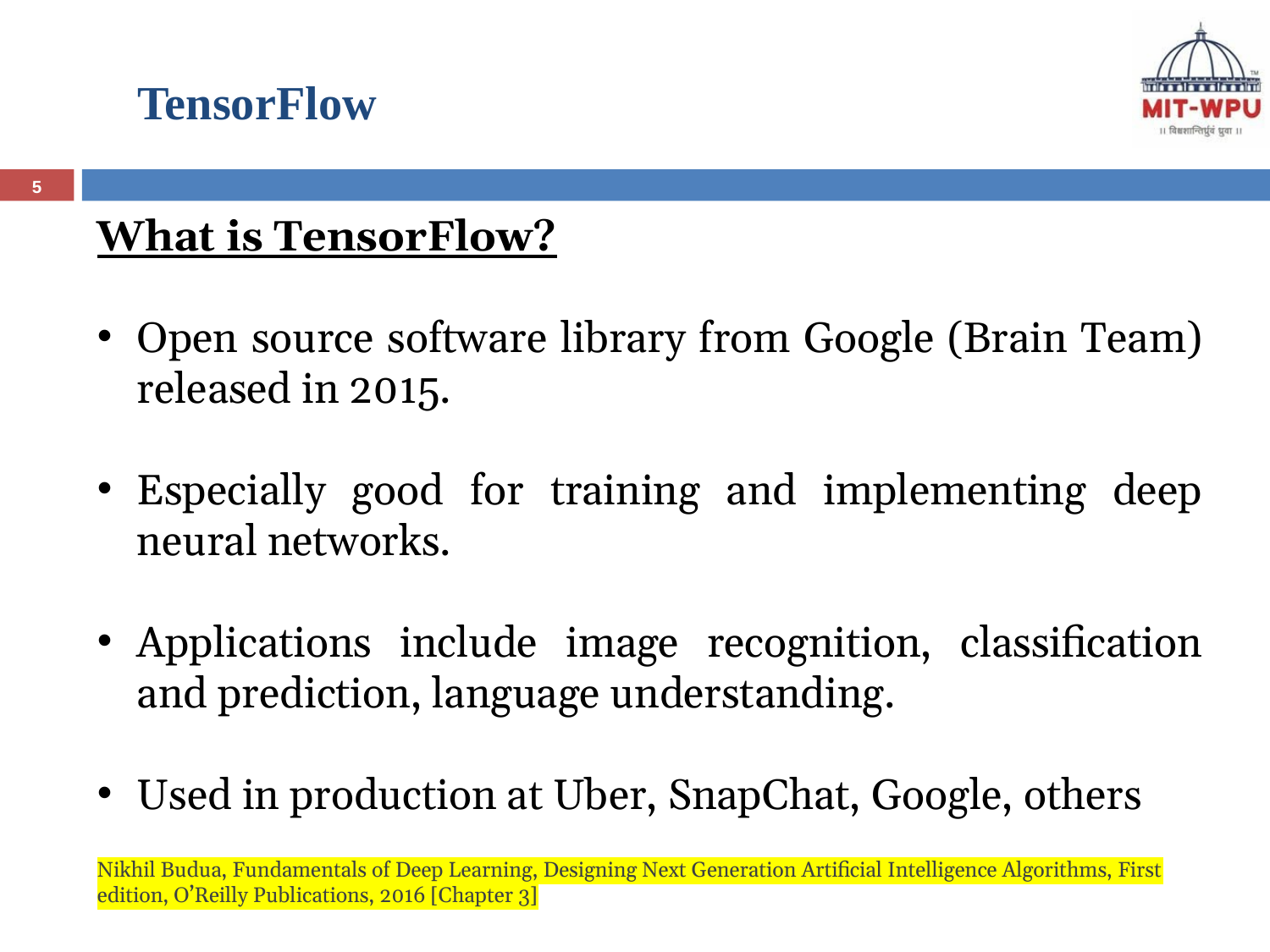

# TensorFlow
5
What is TensorFlow?

Open source software library from Google (Brain Team) released in 2015.

Especially good for training and implementing deep neural networks.

Applications include image recognition, classification and prediction, language understanding.

Used in production at Uber, SnapChat, Google, others

Nikhil Budua, Fundamentals of Deep Learning, Designing Next Generation Artificial Intelligence Algorithms, First edition, O’Reilly Publications, 2016 [Chapter 3]